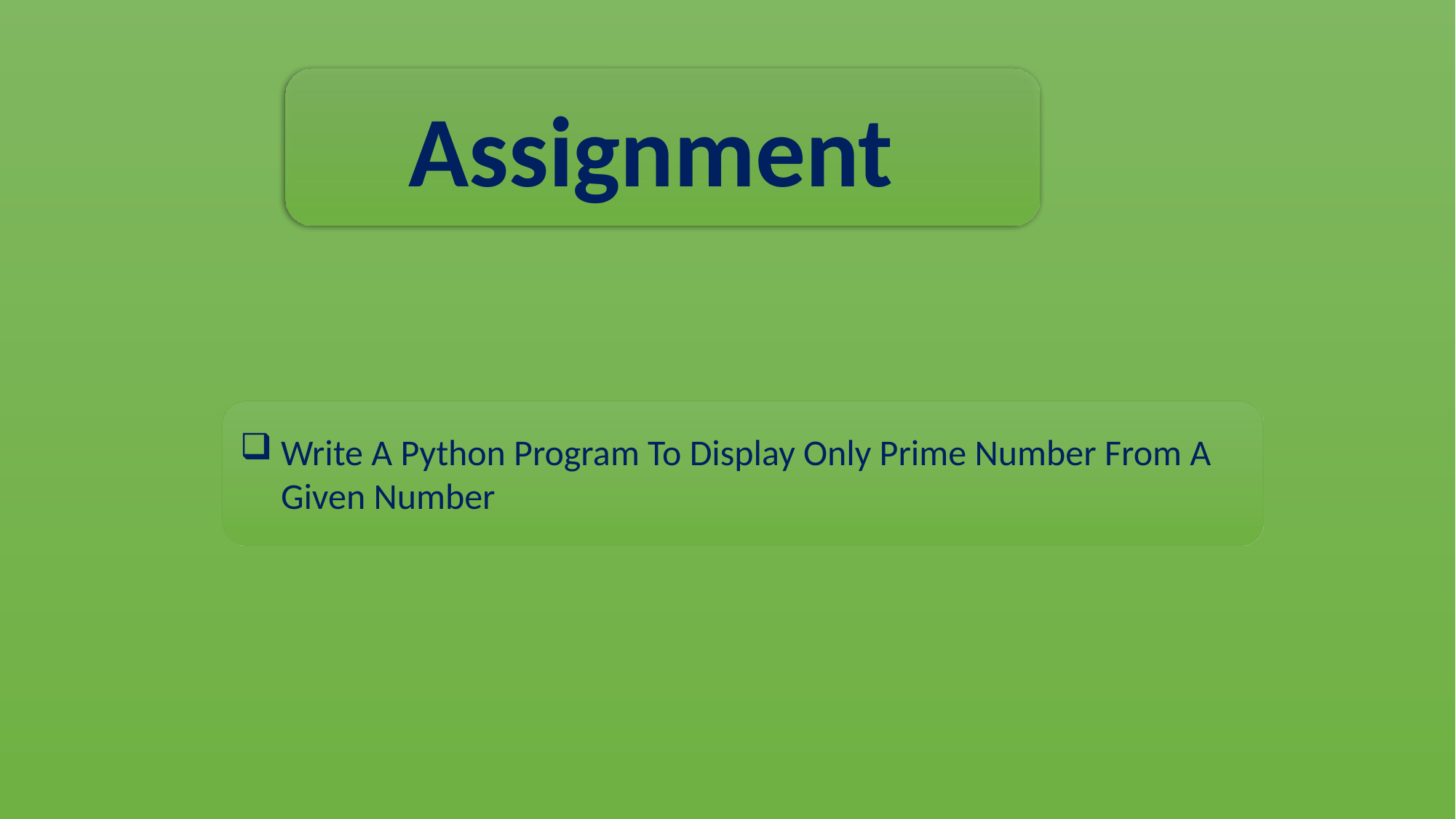

Assignment
Write A Python Program To Display Only Prime Number From A Given Number